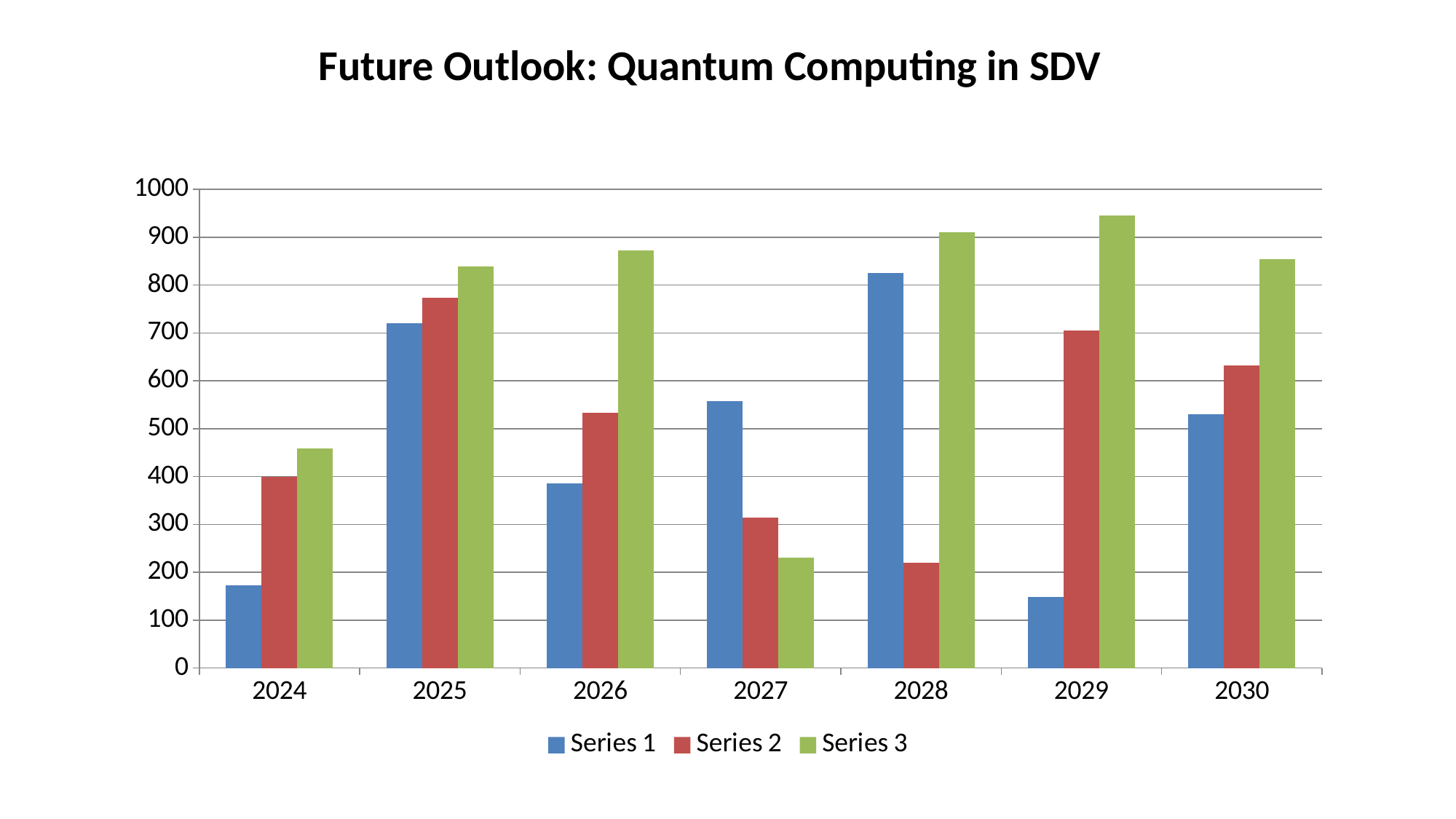

Future Outlook: Quantum Computing in SDV
#

### Chart

| Category | Series 1 | Series 2 | Series 3 |
|---|---|---|---|
| 2024 | 173.0 | 399.0 | 459.0 |
| 2025 | 721.0 | 773.0 | 839.0 |
| 2026 | 386.0 | 533.0 | 873.0 |
| 2027 | 558.0 | 314.0 | 230.0 |
| 2028 | 825.0 | 220.0 | 911.0 |
| 2029 | 149.0 | 705.0 | 945.0 |
| 2030 | 530.0 | 632.0 | 855.0 |